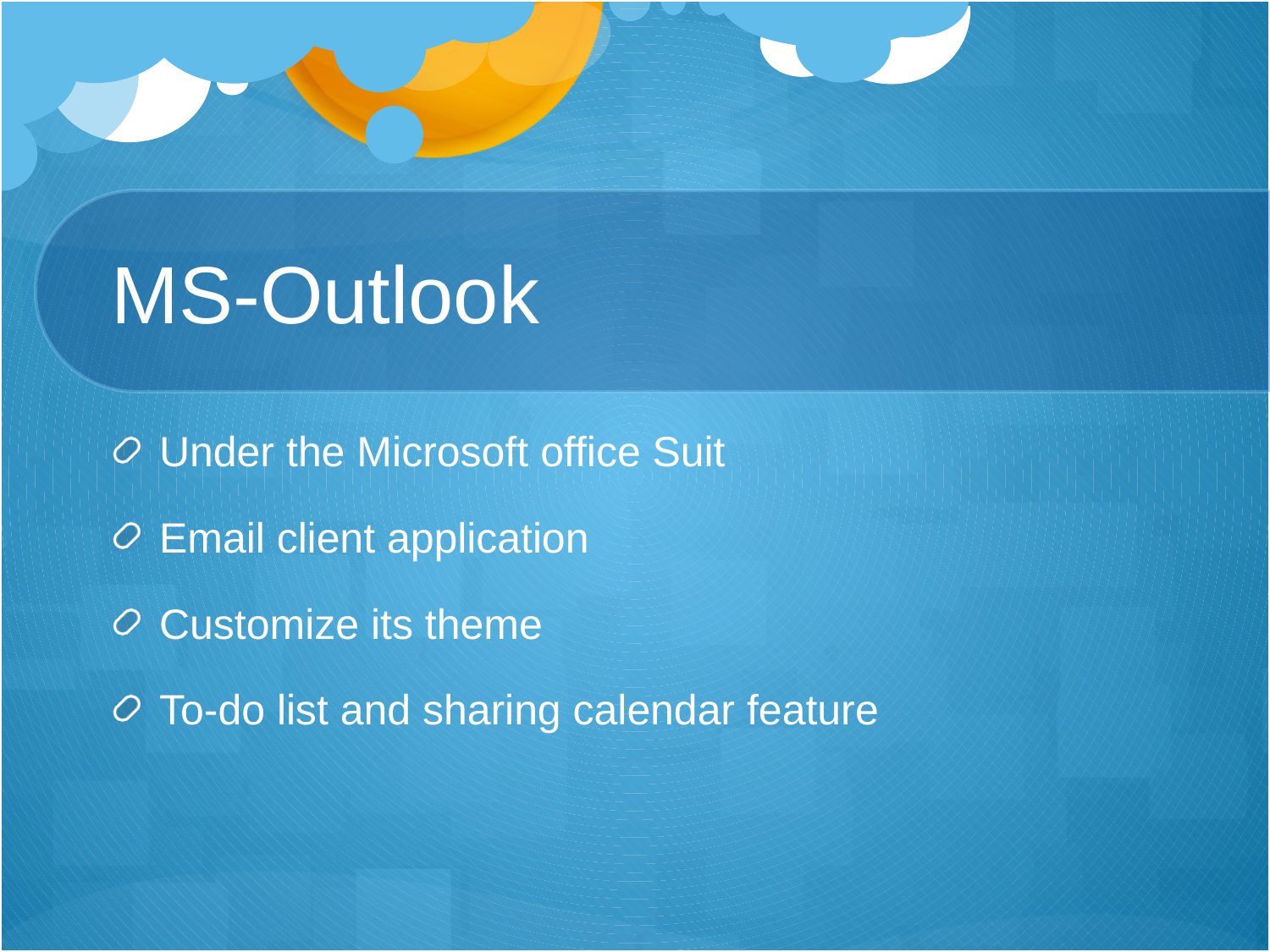

# MS-Outlook
Under the Microsoft office Suit
Email client application
Customize its theme
To-do list and sharing calendar feature